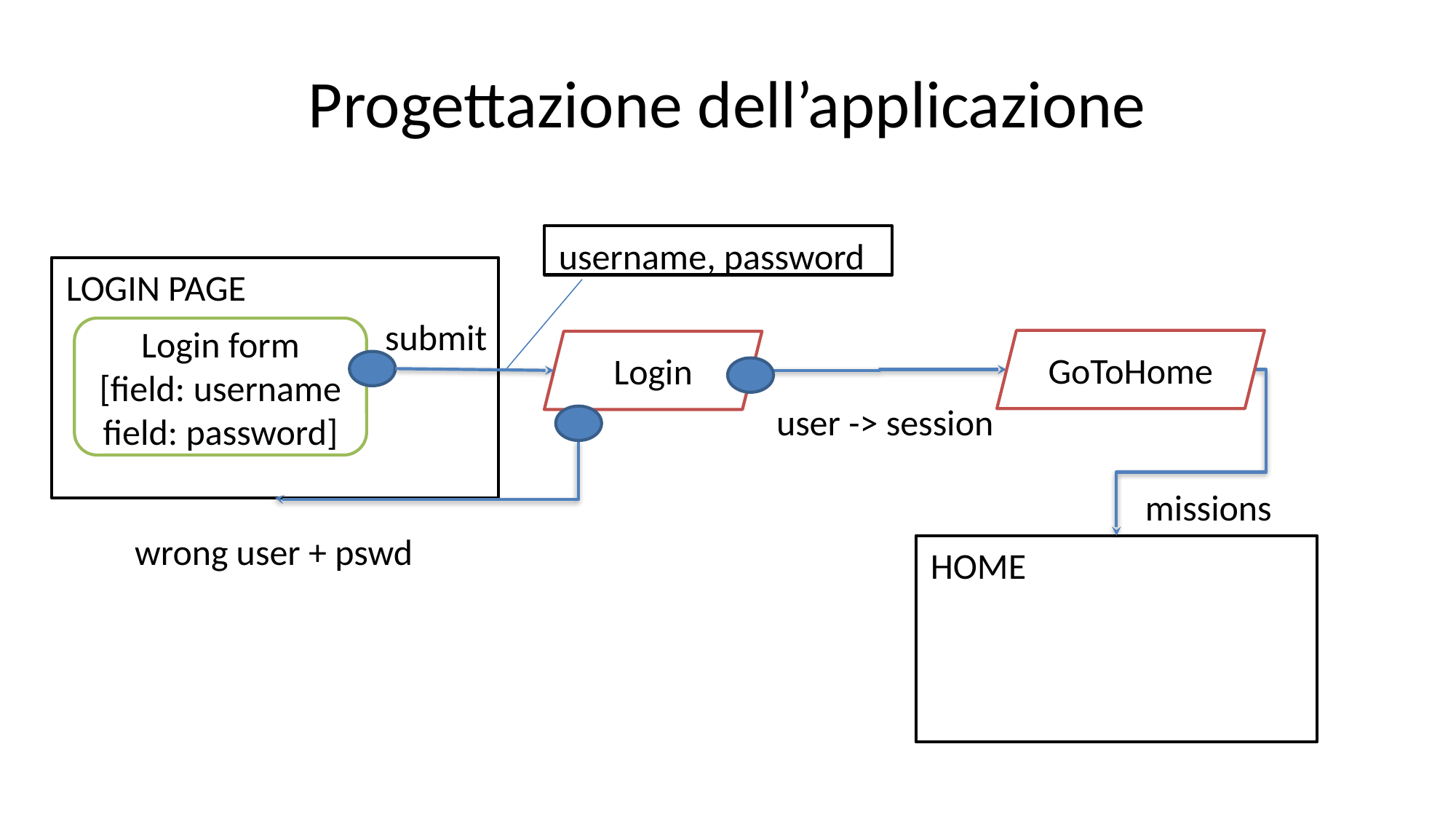

# Progettazione dell’applicazione
username, password
LOGIN PAGE
submit
Login form
[field: username
field: password]
GoToHome
Login

user -> session

missions
wrong user + pswd
HOME